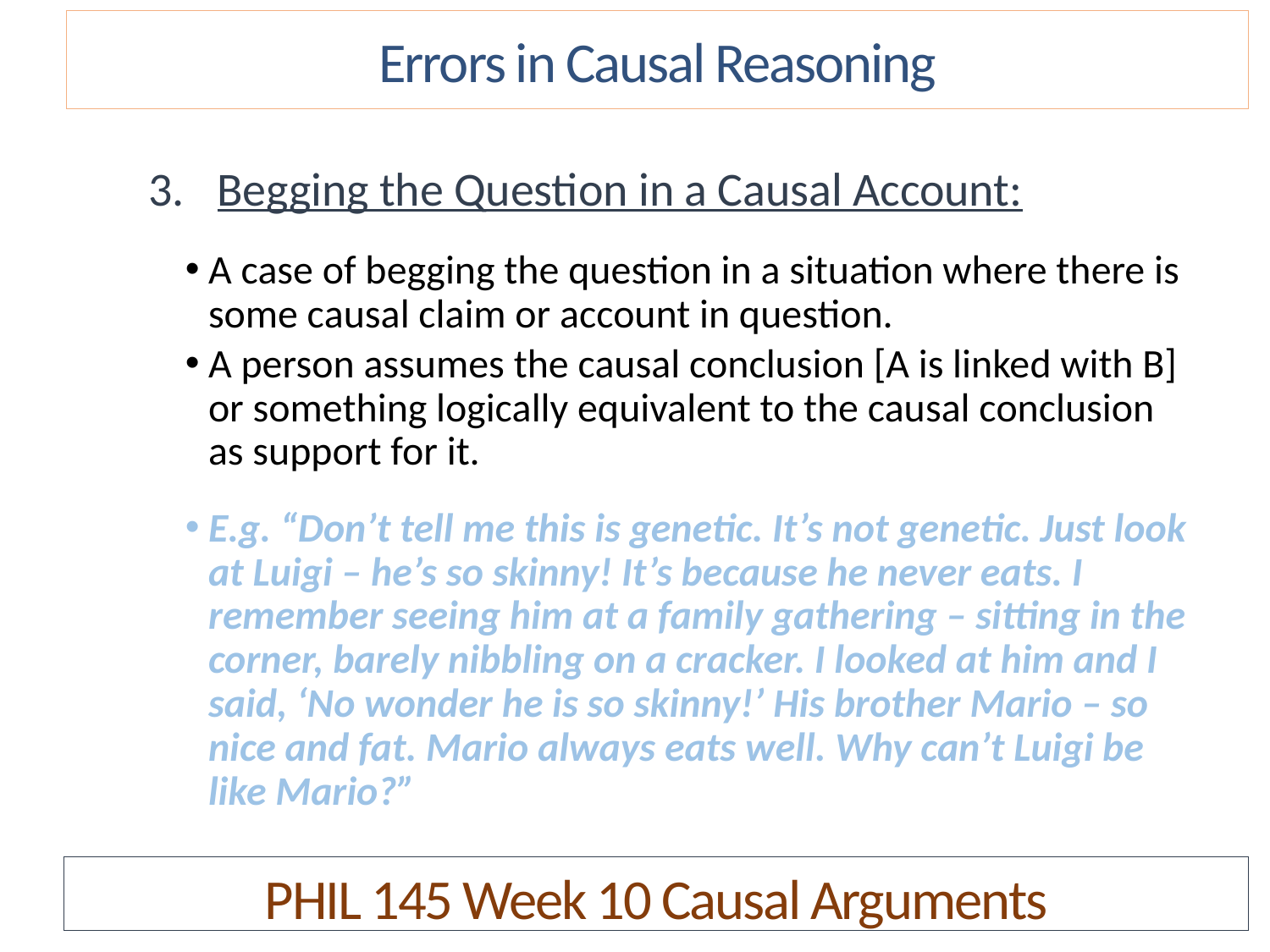

Errors in Causal Reasoning
Begging the Question in a Causal Account:

A case of begging the question in a situation where there is some causal claim or account in question.
A person assumes the causal conclusion [A is linked with B] or something logically equivalent to the causal conclusion as support for it.

E.g. “Don’t tell me this is genetic. It’s not genetic. Just look at Luigi – he’s so skinny! It’s because he never eats. I remember seeing him at a family gathering – sitting in the corner, barely nibbling on a cracker. I looked at him and I said, ‘No wonder he is so skinny!’ His brother Mario – so nice and fat. Mario always eats well. Why can’t Luigi be like Mario?”
PHIL 145 Week 10 Causal Arguments